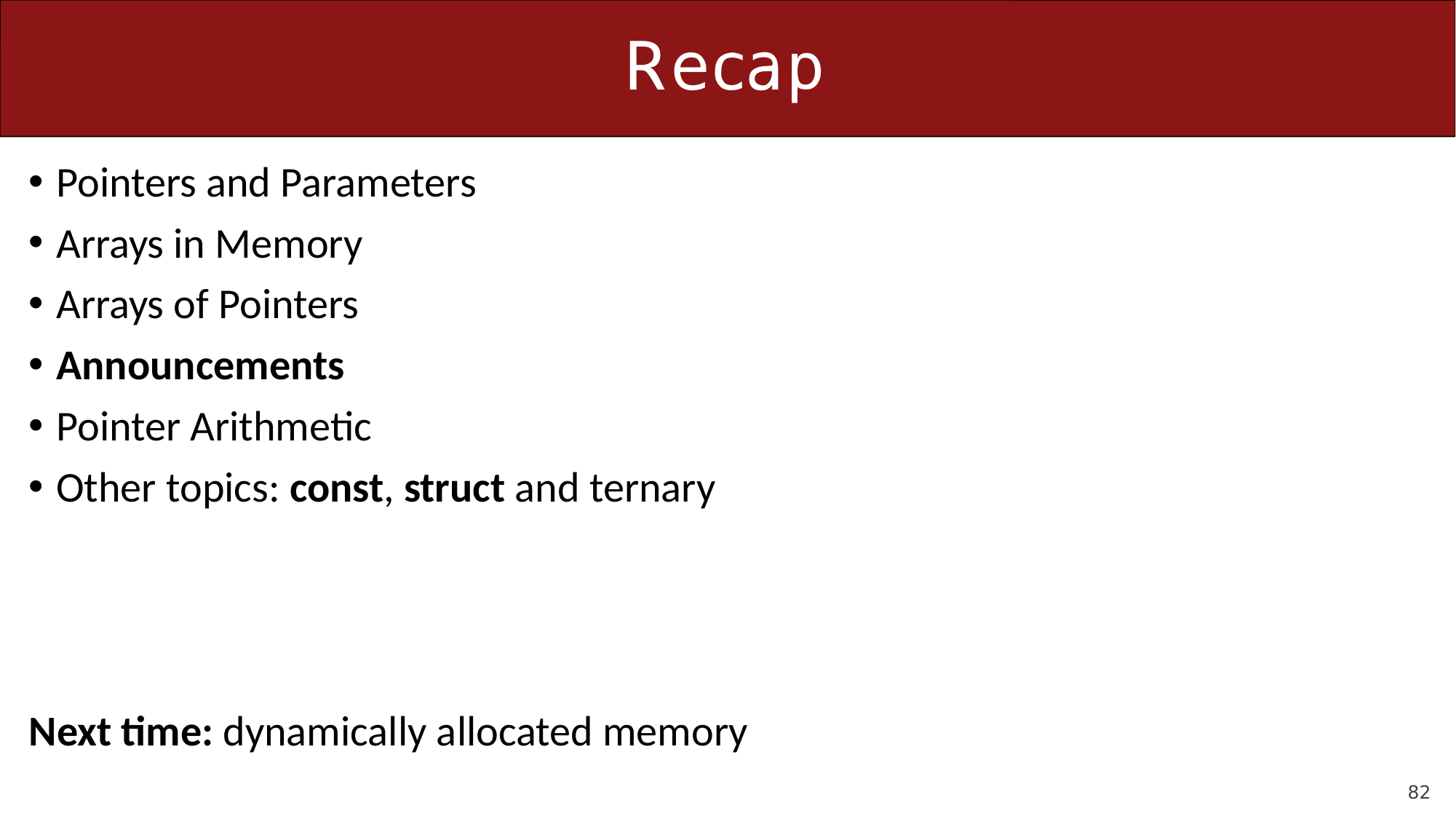

# Recap
Pointers and Parameters
Arrays in Memory
Arrays of Pointers
Announcements
Pointer Arithmetic
Other topics: const, struct and ternary

Next time: dynamically allocated memory